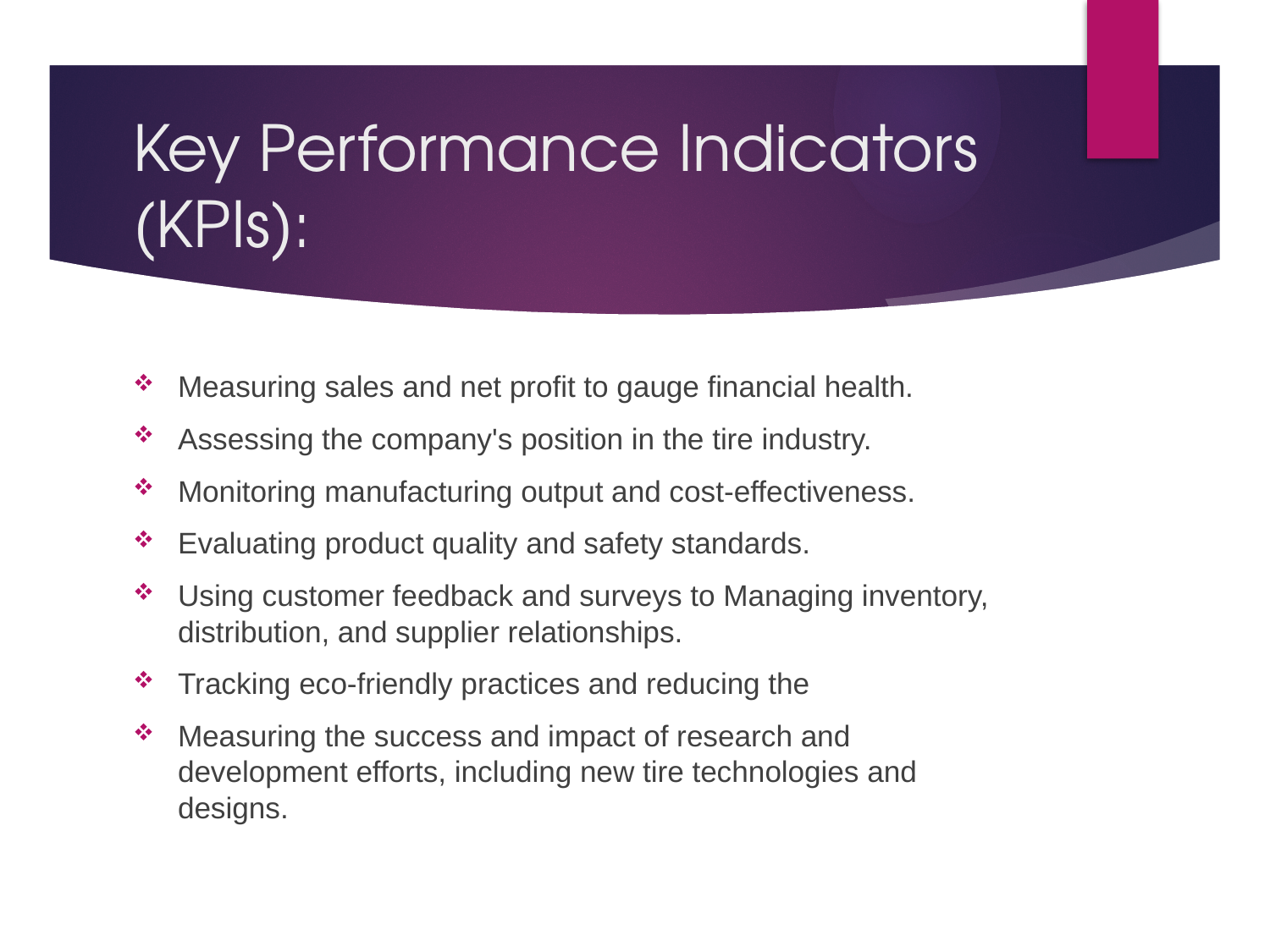

# Key Performance Indicators (KPIs):
Measuring sales and net profit to gauge financial health.
Assessing the company's position in the tire industry.
Monitoring manufacturing output and cost-effectiveness.
Evaluating product quality and safety standards.
Using customer feedback and surveys to Managing inventory, distribution, and supplier relationships.
Tracking eco-friendly practices and reducing the
Measuring the success and impact of research and development efforts, including new tire technologies and designs.